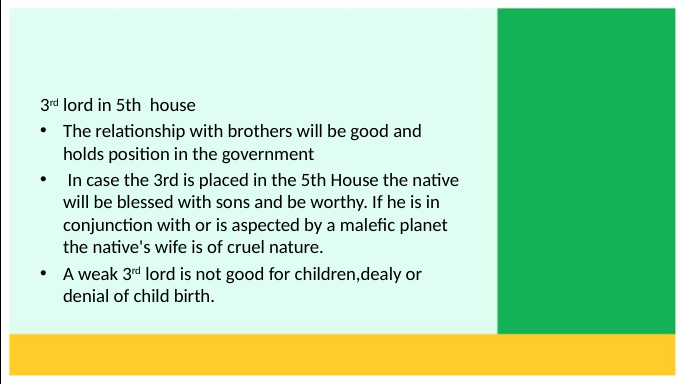

3rd lord in 5th  house
The relationship with brothers will be good and holds position in the government
 In case the 3rd is placed in the 5th House the native will be blessed with sons and be worthy. If he is in conjunction with or is aspected by a malefic planet the native's wife is of cruel nature.
A weak 3rd lord is not good for children,dealy or denial of child birth.